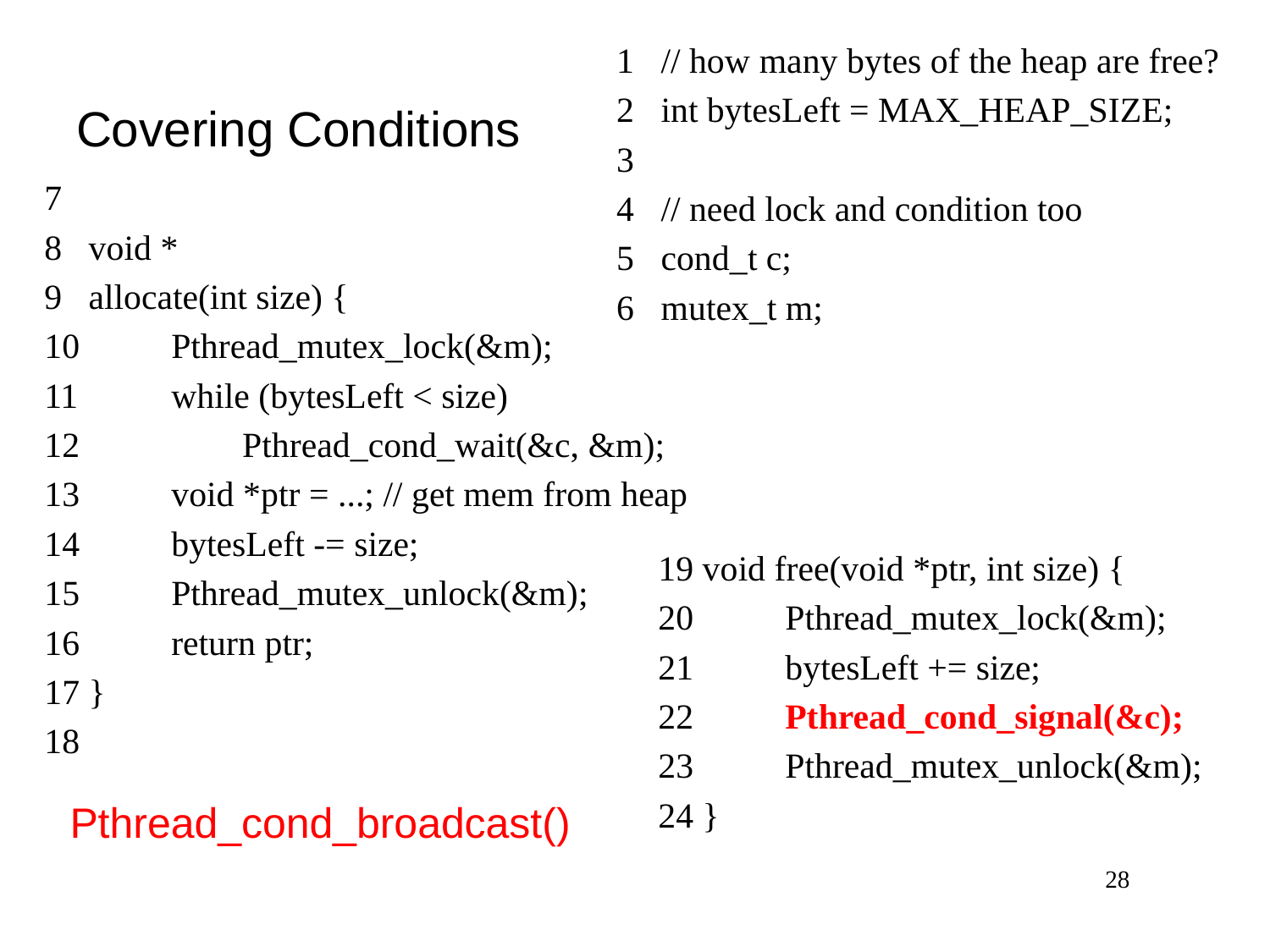

1   // how many bytes of the heap are free?
2   int bytesLeft = MAX_HEAP_SIZE;
3
4   // need lock and condition too
5   cond_t c;
6   mutex_t m;

# Covering Conditions
7
8   void *
9   allocate(int size) {
10 	Pthread_mutex_lock(&m);
11 	while (bytesLeft < size)
12 	        Pthread_cond_wait(&c, &m);
13 	void *ptr = ...; // get mem from heap
14 	bytesLeft -= size;
15 	Pthread_mutex_unlock(&m);
16 	return ptr;
17 }
18
19 void free(void *ptr, int size) {
20 	Pthread_mutex_lock(&m);
21 	bytesLeft += size;
22 	Pthread_cond_signal(&c);
23 	Pthread_mutex_unlock(&m);
24 }

Pthread_cond_broadcast()
28